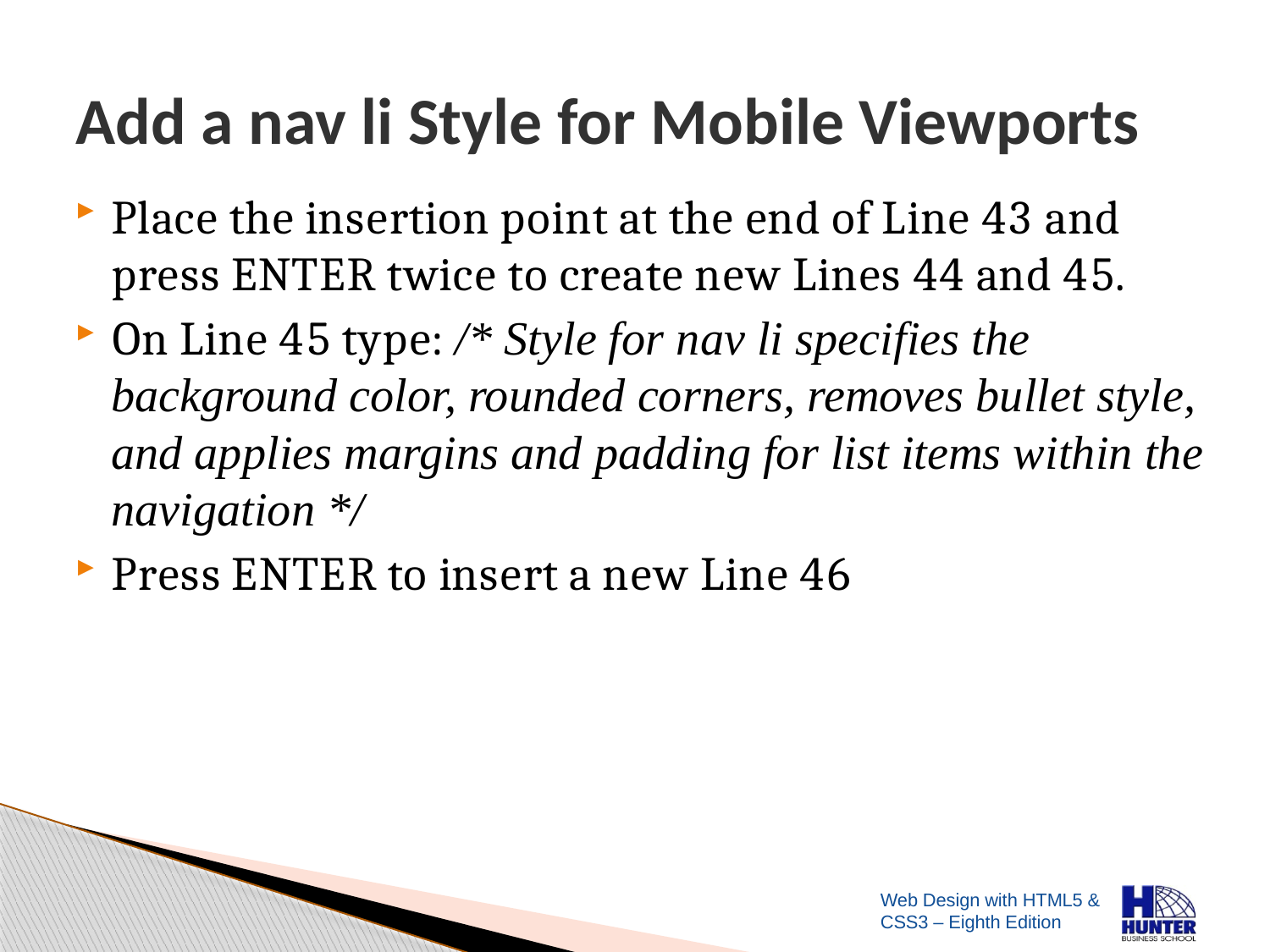

# Add a nav li Style for Mobile Viewports
Place the insertion point at the end of Line 43 and press ENTER twice to create new Lines 44 and 45.
On Line 45 type: /* Style for nav li specifies the background color, rounded corners, removes bullet style, and applies margins and padding for list items within the navigation */
Press ENTER to insert a new Line 46